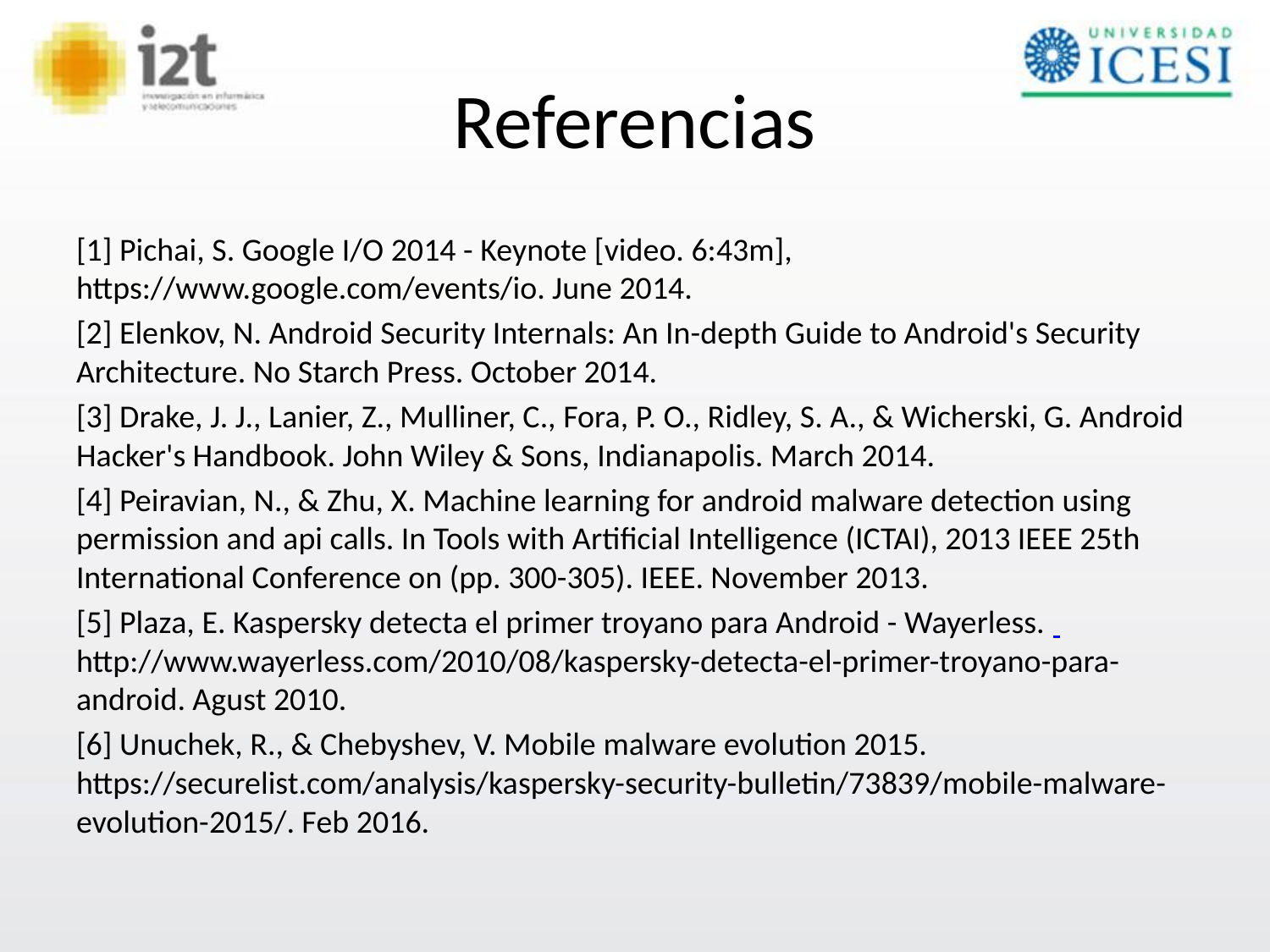

# Referencias
[1] Pichai, S. Google I/O 2014 - Keynote [video. 6:43m], https://www.google.com/events/io. June 2014.
[2] Elenkov, N. Android Security Internals: An In-depth Guide to Android's Security Architecture. No Starch Press. October 2014.
[3] Drake, J. J., Lanier, Z., Mulliner, C., Fora, P. O., Ridley, S. A., & Wicherski, G. Android Hacker's Handbook. John Wiley & Sons, Indianapolis. March 2014.
[4] Peiravian, N., & Zhu, X. Machine learning for android malware detection using permission and api calls. In Tools with Artificial Intelligence (ICTAI), 2013 IEEE 25th International Conference on (pp. 300-305). IEEE. November 2013.
[5] Plaza, E. Kaspersky detecta el primer troyano para Android - Wayerless.  http://www.wayerless.com/2010/08/kaspersky-detecta-el-primer-troyano-para-android. Agust 2010.
[6] Unuchek, R., & Chebyshev, V. Mobile malware evolution 2015. https://securelist.com/analysis/kaspersky-security-bulletin/73839/mobile-malware-evolution-2015/. Feb 2016.